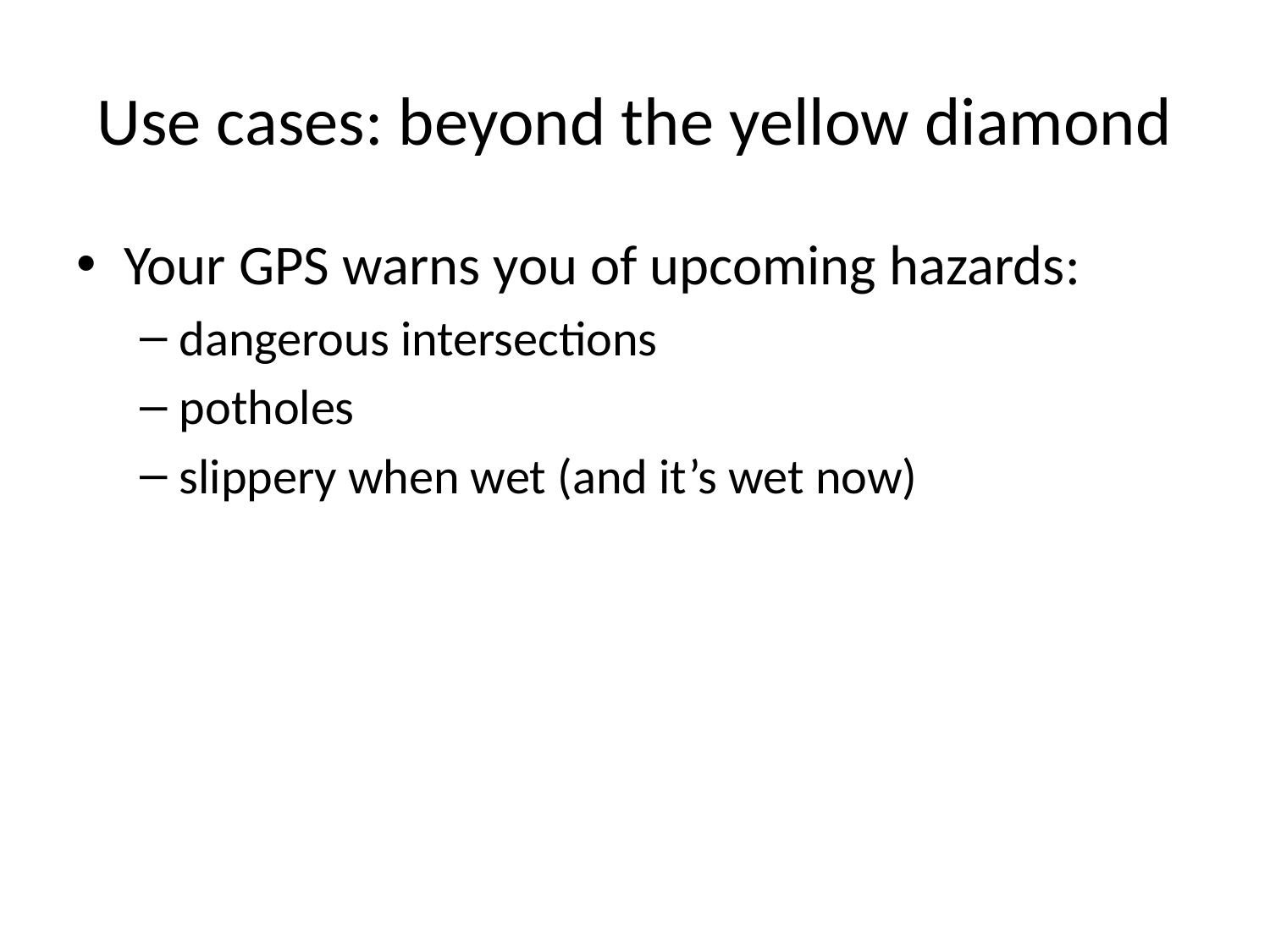

# Use cases: beyond the yellow diamond
Your GPS warns you of upcoming hazards:
dangerous intersections
potholes
slippery when wet (and it’s wet now)